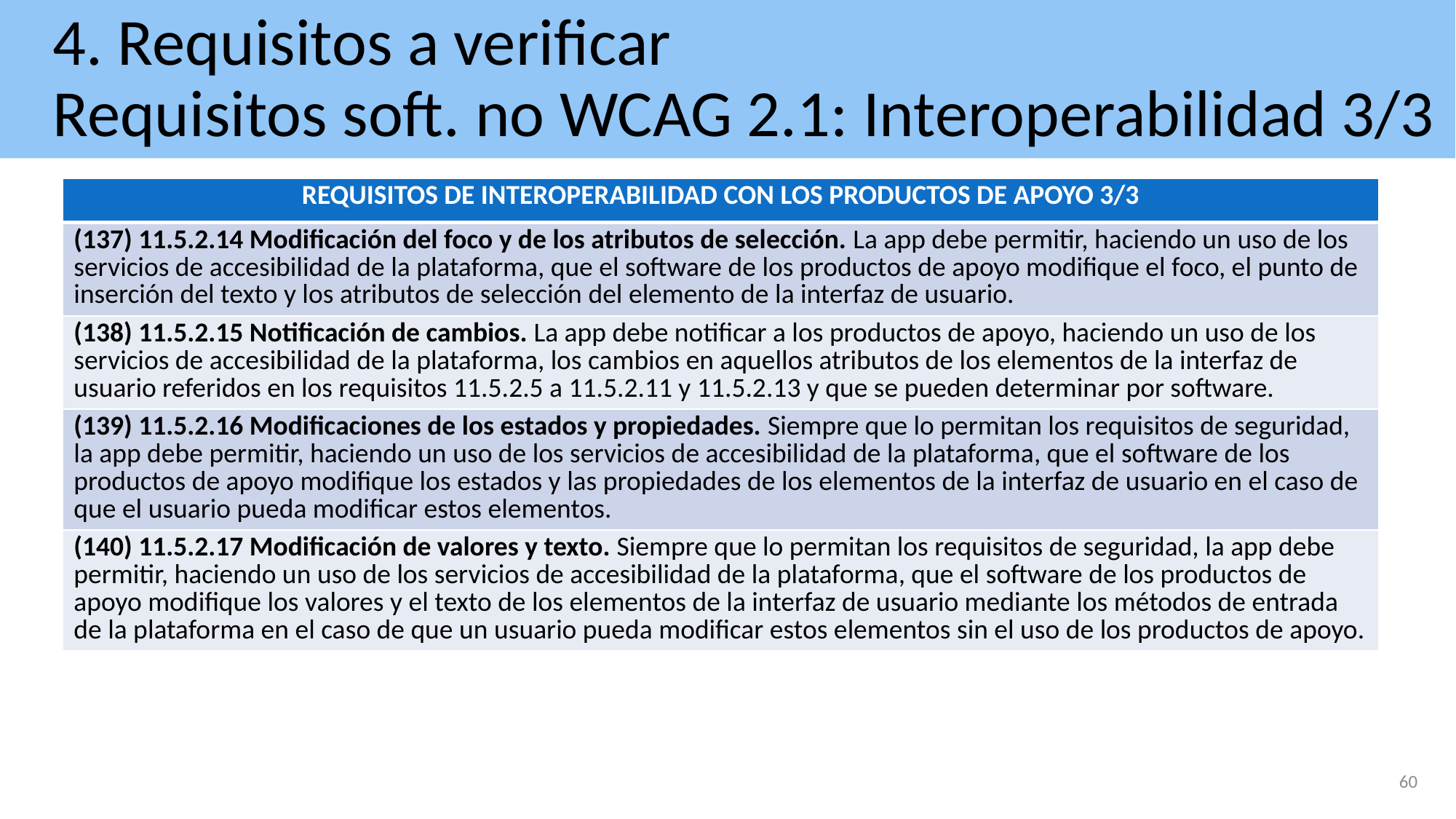

# 4. Requisitos a verificar Requisitos soft. no WCAG 2.1: Interoperabilidad 3/3
| REQUISITOS DE INTEROPERABILIDAD CON LOS PRODUCTOS DE APOYO 3/3 |
| --- |
| (137) 11.5.2.14 Modificación del foco y de los atributos de selección. La app debe permitir, haciendo un uso de los servicios de accesibilidad de la plataforma, que el software de los productos de apoyo modifique el foco, el punto de inserción del texto y los atributos de selección del elemento de la interfaz de usuario. |
| (138) 11.5.2.15 Notificación de cambios. La app debe notificar a los productos de apoyo, haciendo un uso de los servicios de accesibilidad de la plataforma, los cambios en aquellos atributos de los elementos de la interfaz de usuario referidos en los requisitos 11.5.2.5 a 11.5.2.11 y 11.5.2.13 y que se pueden determinar por software. |
| (139) 11.5.2.16 Modificaciones de los estados y propiedades. Siempre que lo permitan los requisitos de seguridad, la app debe permitir, haciendo un uso de los servicios de accesibilidad de la plataforma, que el software de los productos de apoyo modifique los estados y las propiedades de los elementos de la interfaz de usuario en el caso de que el usuario pueda modificar estos elementos. |
| (140) 11.5.2.17 Modificación de valores y texto. Siempre que lo permitan los requisitos de seguridad, la app debe permitir, haciendo un uso de los servicios de accesibilidad de la plataforma, que el software de los productos de apoyo modifique los valores y el texto de los elementos de la interfaz de usuario mediante los métodos de entrada de la plataforma en el caso de que un usuario pueda modificar estos elementos sin el uso de los productos de apoyo. |
60